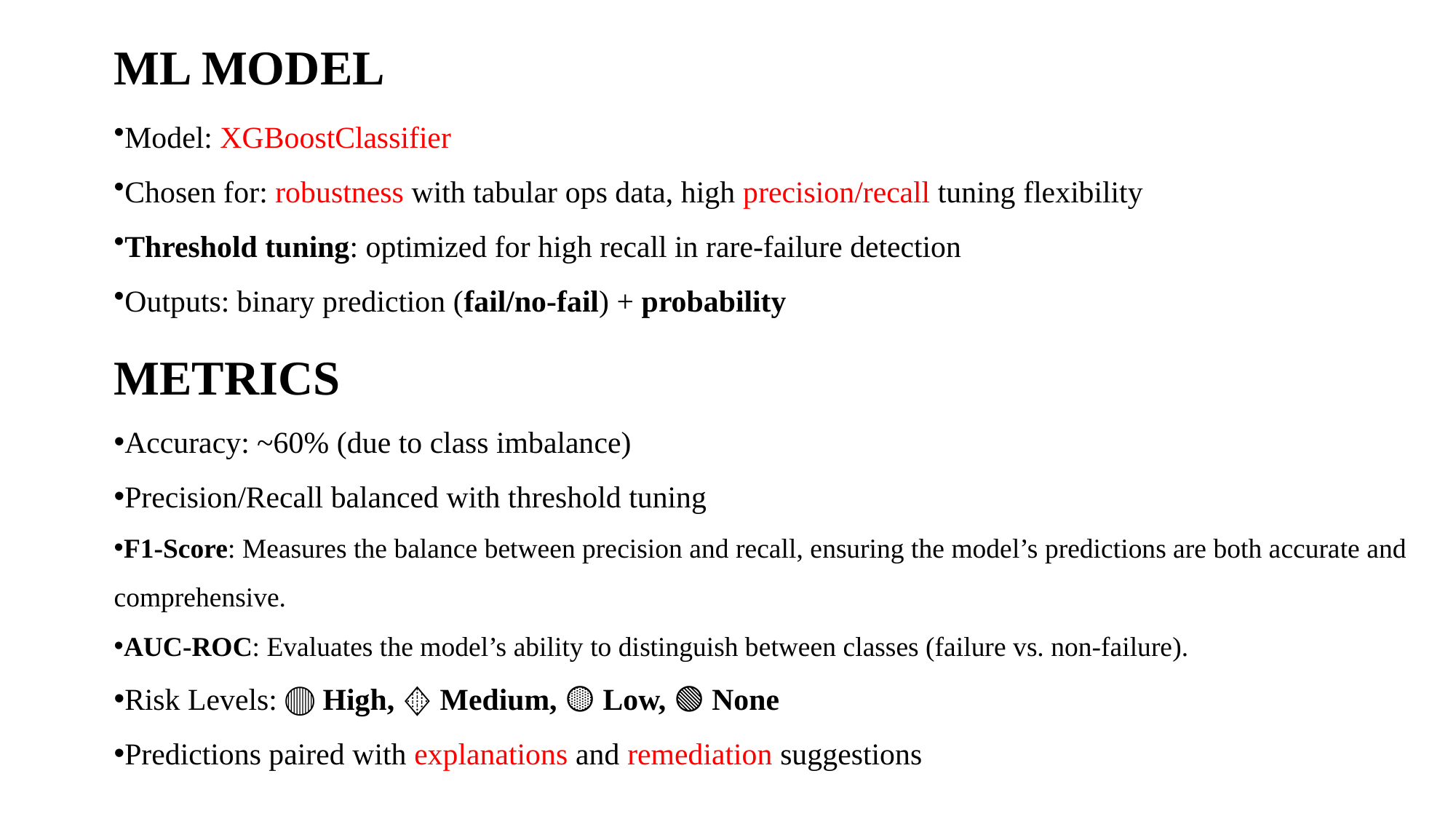

# ML MODEL
Model: XGBoostClassifier
Chosen for: robustness with tabular ops data, high precision/recall tuning flexibility
Threshold tuning: optimized for high recall in rare-failure detection
Outputs: binary prediction (fail/no-fail) + probability
METRICS
Accuracy: ~60% (due to class imbalance)
Precision/Recall balanced with threshold tuning
F1-Score: Measures the balance between precision and recall, ensuring the model’s predictions are both accurate and comprehensive.
AUC-ROC: Evaluates the model’s ability to distinguish between classes (failure vs. non-failure).
Risk Levels: 🔴 High, 🔶 Medium, 🟡 Low, 🟢 None
Predictions paired with explanations and remediation suggestions